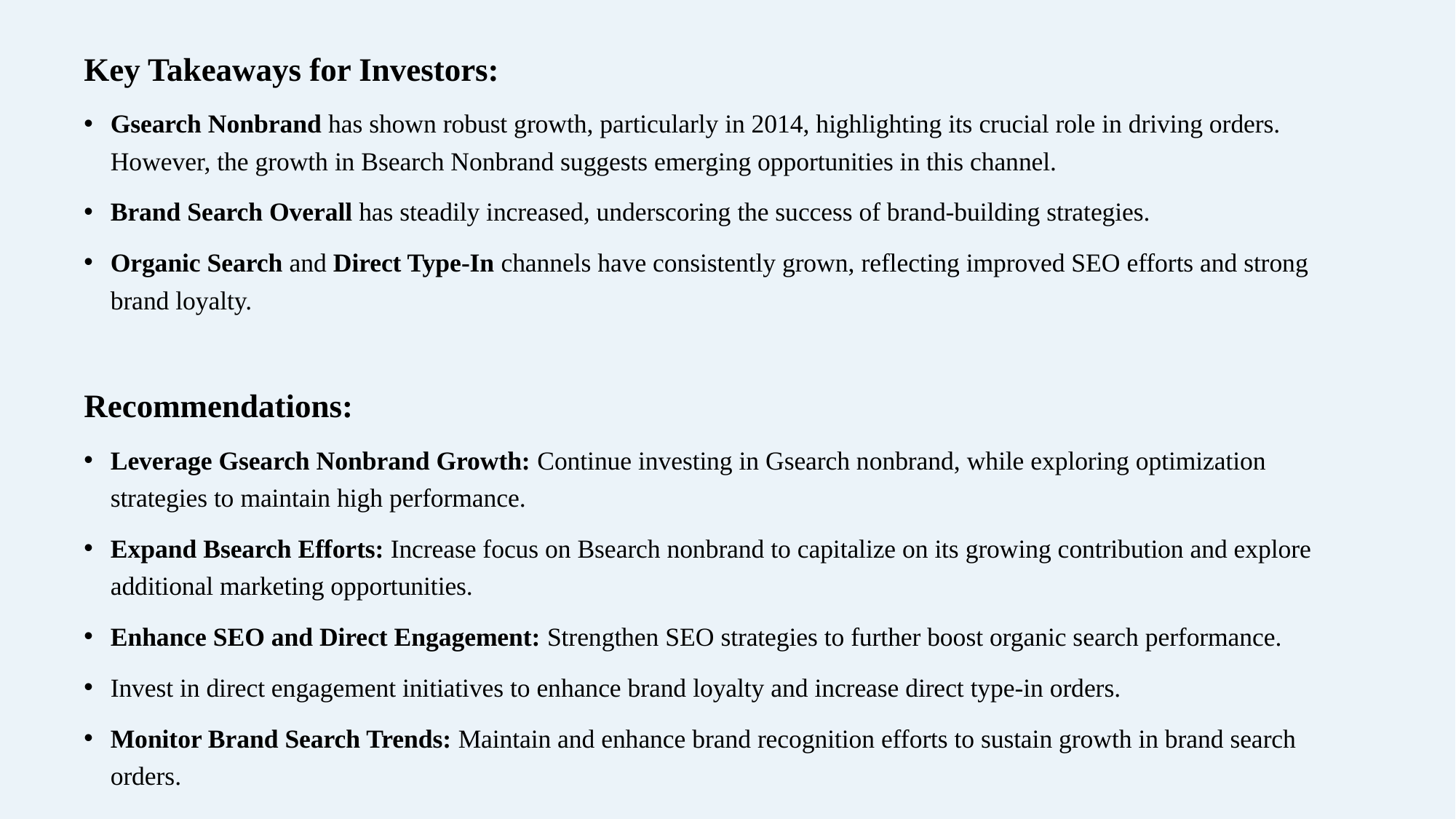

Key Takeaways for Investors:
Gsearch Nonbrand has shown robust growth, particularly in 2014, highlighting its crucial role in driving orders. However, the growth in Bsearch Nonbrand suggests emerging opportunities in this channel.
Brand Search Overall has steadily increased, underscoring the success of brand-building strategies.
Organic Search and Direct Type-In channels have consistently grown, reflecting improved SEO efforts and strong brand loyalty.

Recommendations:
Leverage Gsearch Nonbrand Growth: Continue investing in Gsearch nonbrand, while exploring optimization strategies to maintain high performance.
Expand Bsearch Efforts: Increase focus on Bsearch nonbrand to capitalize on its growing contribution and explore additional marketing opportunities.
Enhance SEO and Direct Engagement: Strengthen SEO strategies to further boost organic search performance.
Invest in direct engagement initiatives to enhance brand loyalty and increase direct type-in orders.
Monitor Brand Search Trends: Maintain and enhance brand recognition efforts to sustain growth in brand search orders.